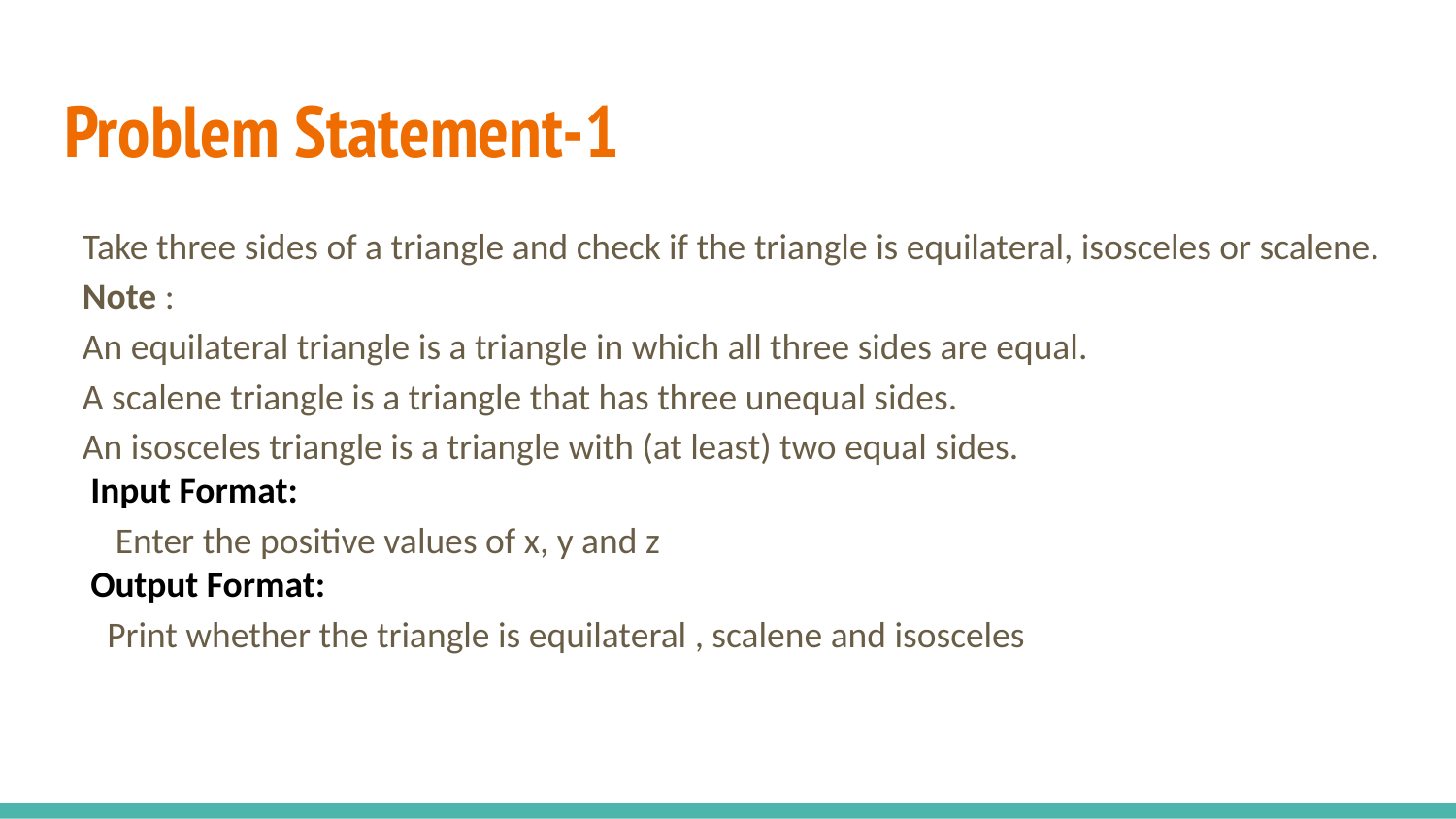

# Problem Statement-1
Take three sides of a triangle and check if the triangle is equilateral, isosceles or scalene.
Note :
An equilateral triangle is a triangle in which all three sides are equal.
A scalene triangle is a triangle that has three unequal sides.
An isosceles triangle is a triangle with (at least) two equal sides.
 Input Format:
    Enter the positive values of x, y and z
 Output Format:
   Print whether the triangle is equilateral , scalene and isosceles